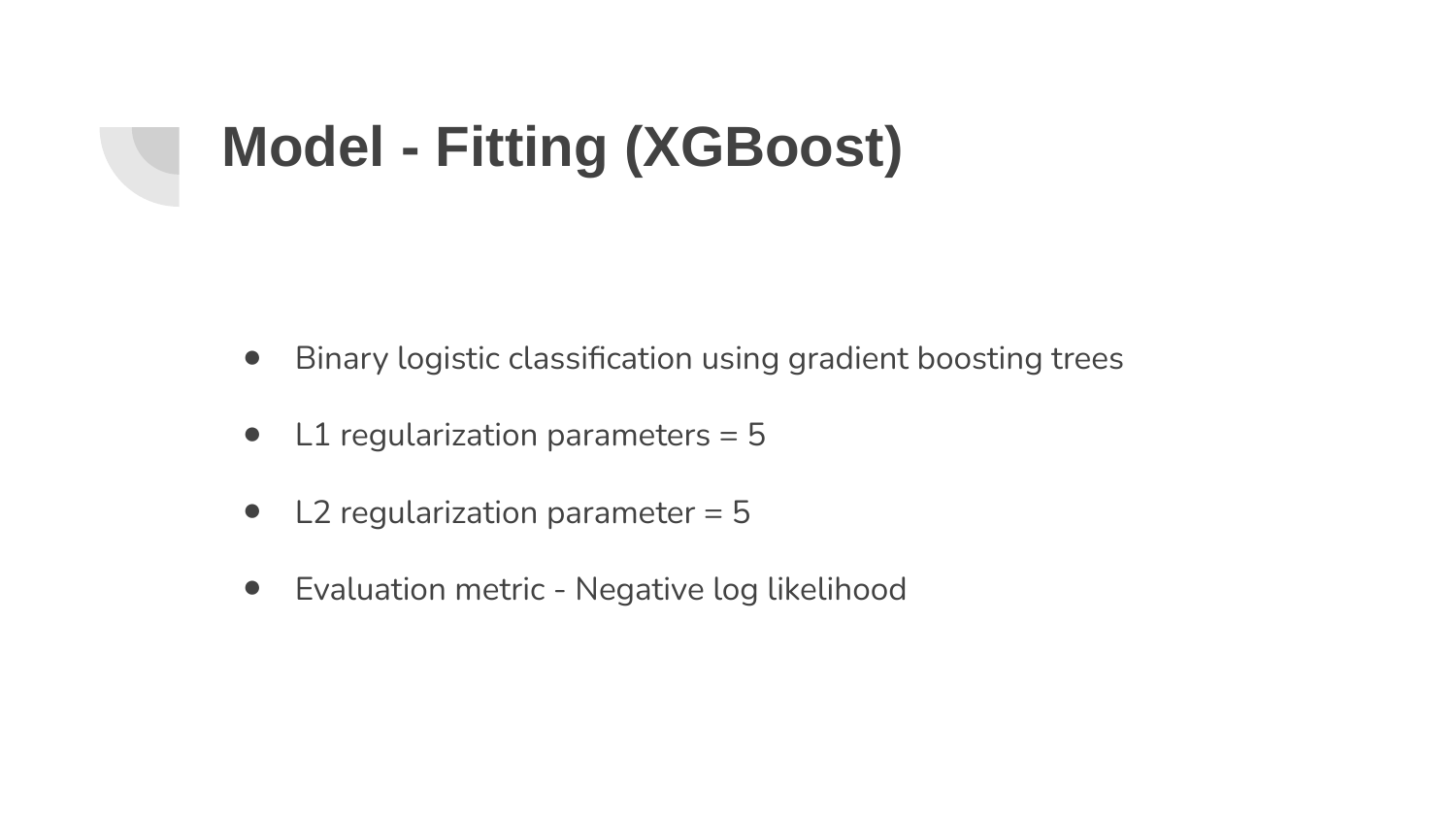

# Model - Fitting (XGBoost)
Binary logistic classification using gradient boosting trees
L1 regularization parameters = 5
L2 regularization parameter = 5
Evaluation metric - Negative log likelihood